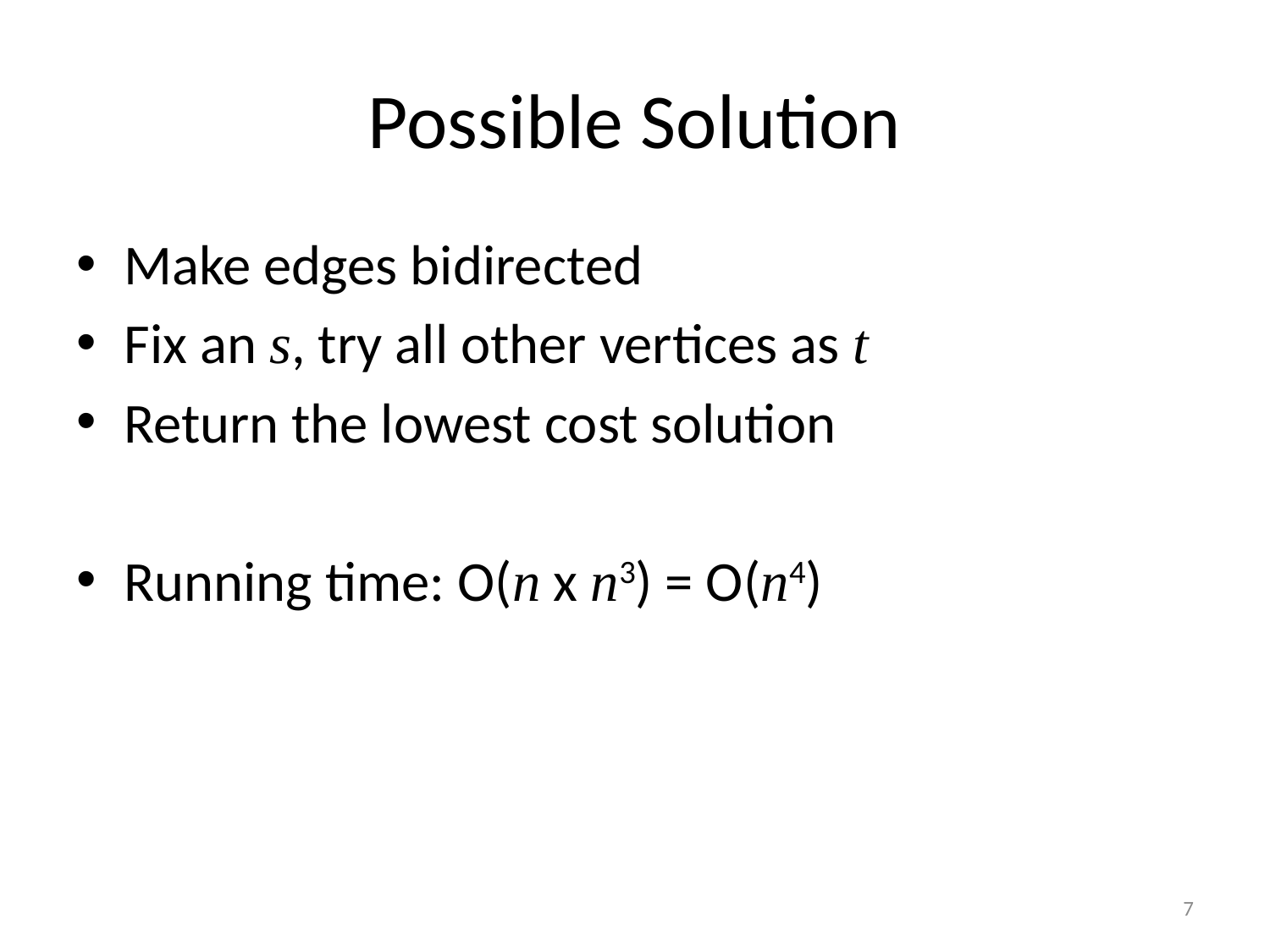

# Possible Solution
Make edges bidirected
Fix an s, try all other vertices as t
Return the lowest cost solution

Running time: O(n x n3) = O(n4)
7